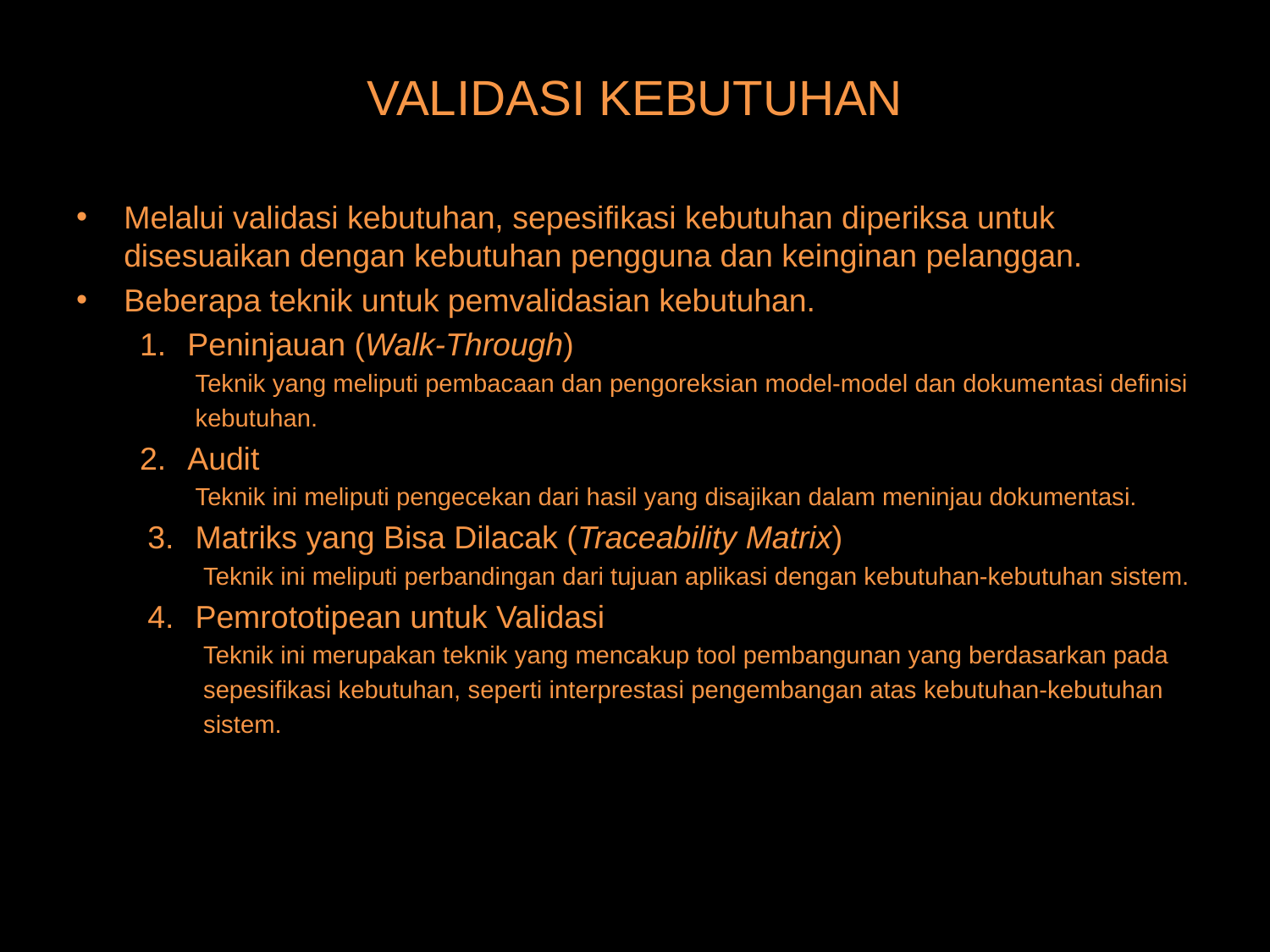

# VALIDASI KEBUTUHAN
Melalui validasi kebutuhan, sepesifikasi kebutuhan diperiksa untuk disesuaikan dengan kebutuhan pengguna dan keinginan pelanggan.
Beberapa teknik untuk pemvalidasian kebutuhan.
Peninjauan (Walk-Through)
Teknik yang meliputi pembacaan dan pengoreksian model-model dan dokumentasi definisi
kebutuhan.
Audit
Teknik ini meliputi pengecekan dari hasil yang disajikan dalam meninjau dokumentasi.
Matriks yang Bisa Dilacak (Traceability Matrix)
Teknik ini meliputi perbandingan dari tujuan aplikasi dengan kebutuhan-kebutuhan sistem.
Pemrototipean untuk Validasi
Teknik ini merupakan teknik yang mencakup tool pembangunan yang berdasarkan pada
sepesifikasi kebutuhan, seperti interprestasi pengembangan atas kebutuhan-kebutuhan
sistem.